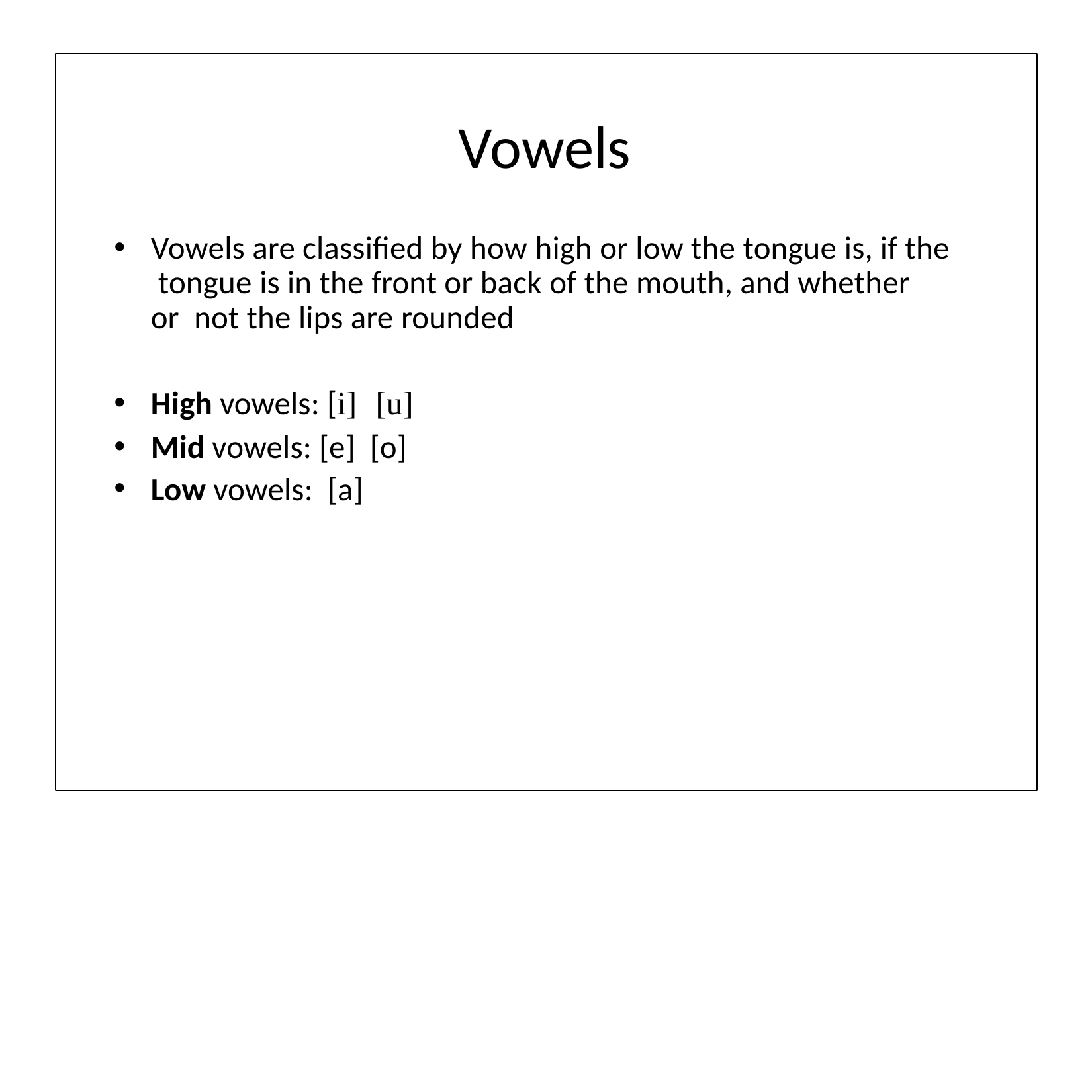

# Vowels
Vowels are classified by how high or low the tongue is, if the  tongue is in the front or back of the mouth, and whether or  not the lips are rounded

High vowels: [i]  [u]
Mid vowels: [e]  [o]
Low vowels:  [a]